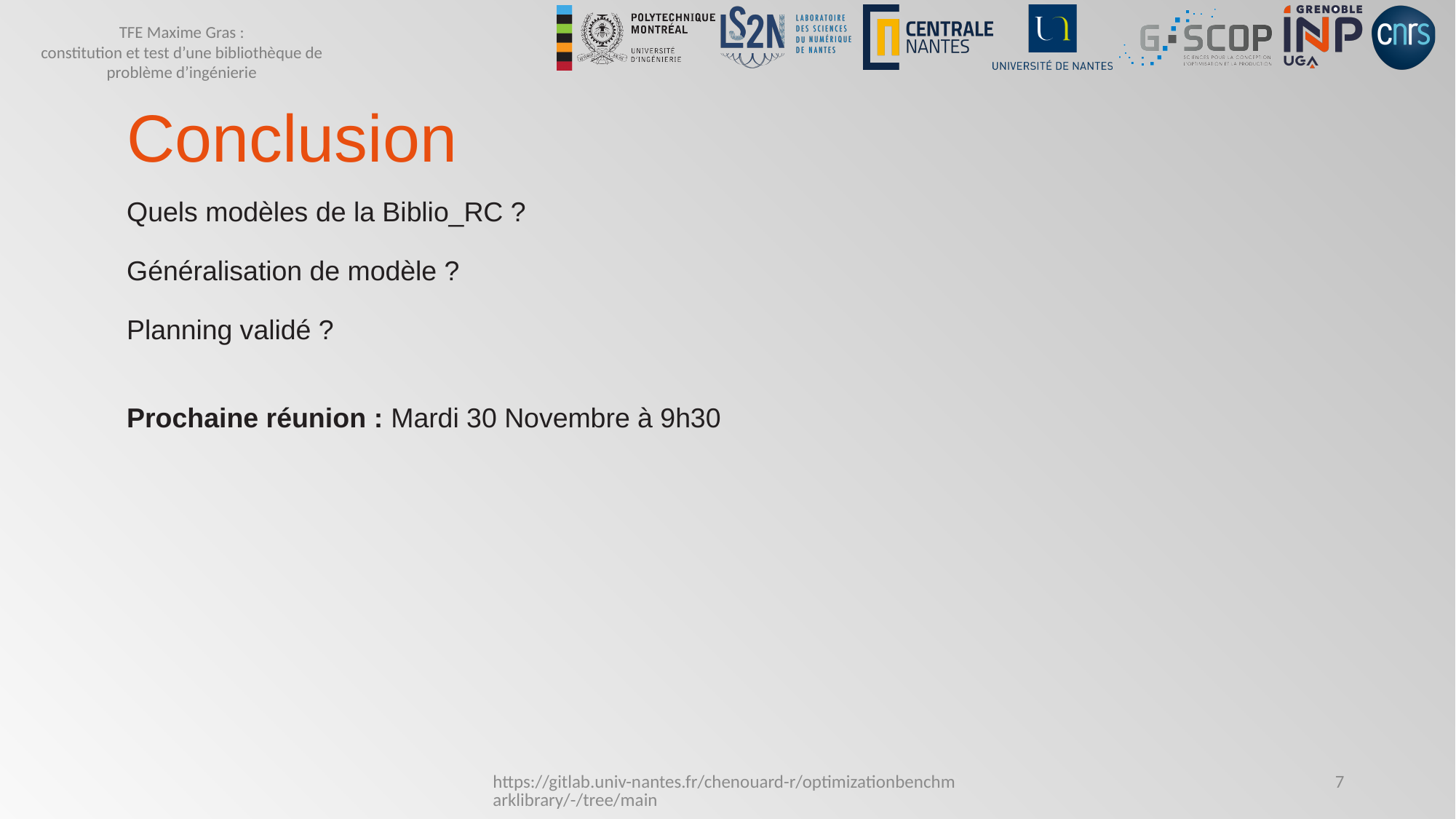

# Conclusion
Quels modèles de la Biblio_RC ?

Généralisation de modèle ?

Planning validé ?

Prochaine réunion : Mardi 30 Novembre à 9h30
https://gitlab.univ-nantes.fr/chenouard-r/optimizationbenchmarklibrary/-/tree/main
7